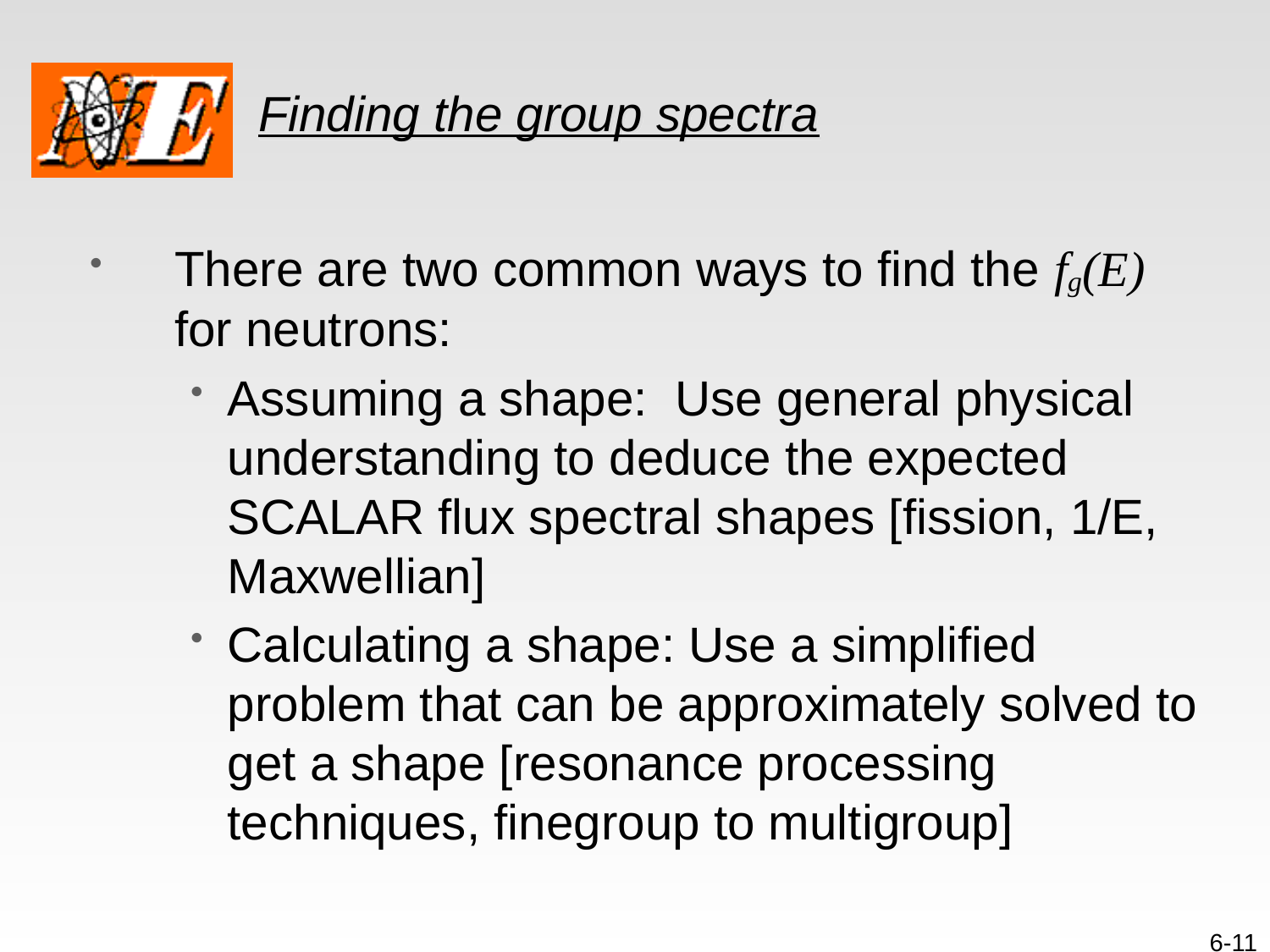

# Finding the group spectra
There are two common ways to find the fg(E) for neutrons:
Assuming a shape:  Use general physical understanding to deduce the expected SCALAR flux spectral shapes [fission, 1/E, Maxwellian]
Calculating a shape: Use a simplified problem that can be approximately solved to get a shape [resonance processing techniques, finegroup to multigroup]
6-11